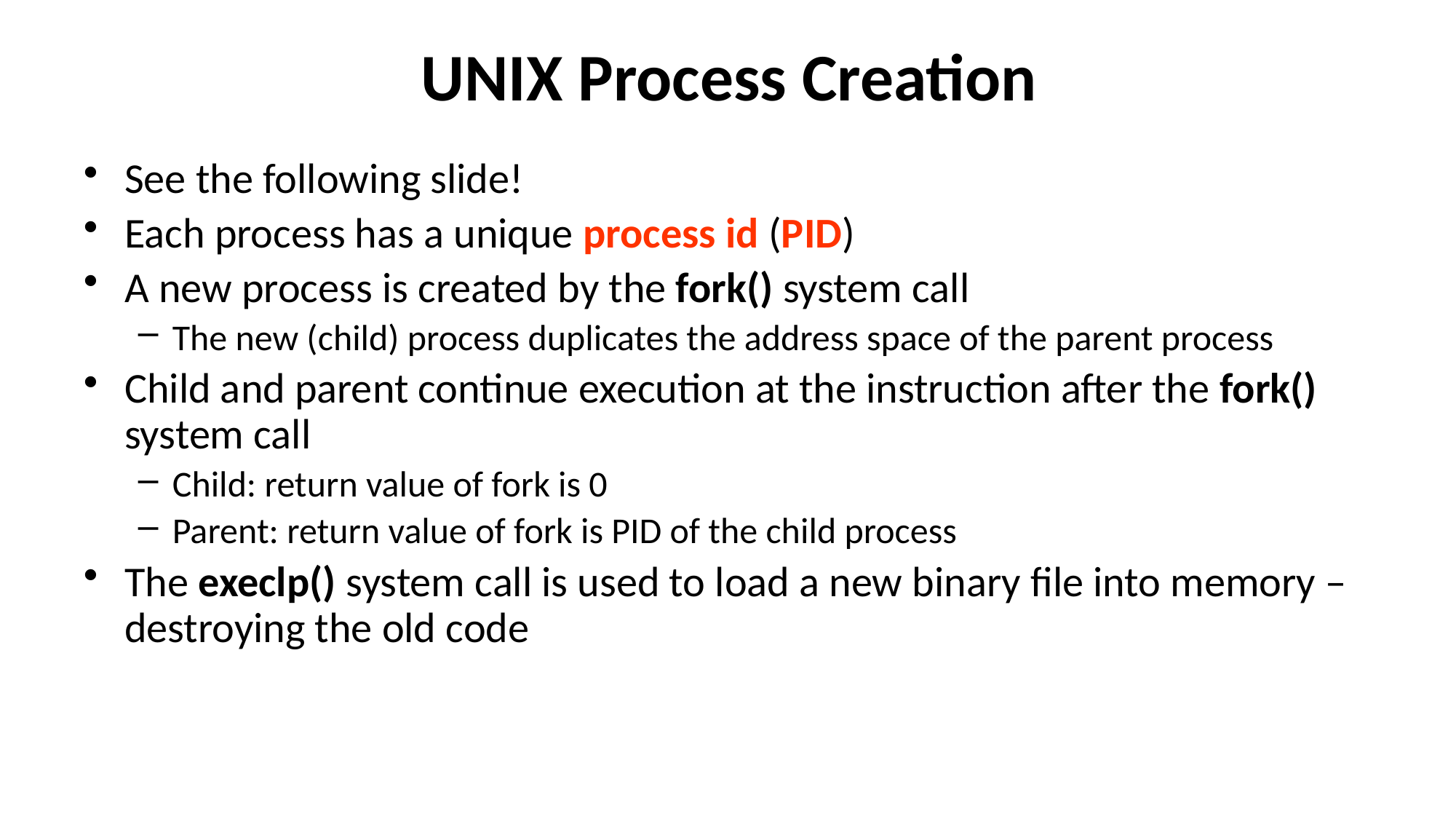

# UNIX Process Creation
See the following slide!
Each process has a unique process id (PID)
A new process is created by the fork() system call
The new (child) process duplicates the address space of the parent process
Child and parent continue execution at the instruction after the fork() system call
Child: return value of fork is 0
Parent: return value of fork is PID of the child process
The execlp() system call is used to load a new binary file into memory – destroying the old code